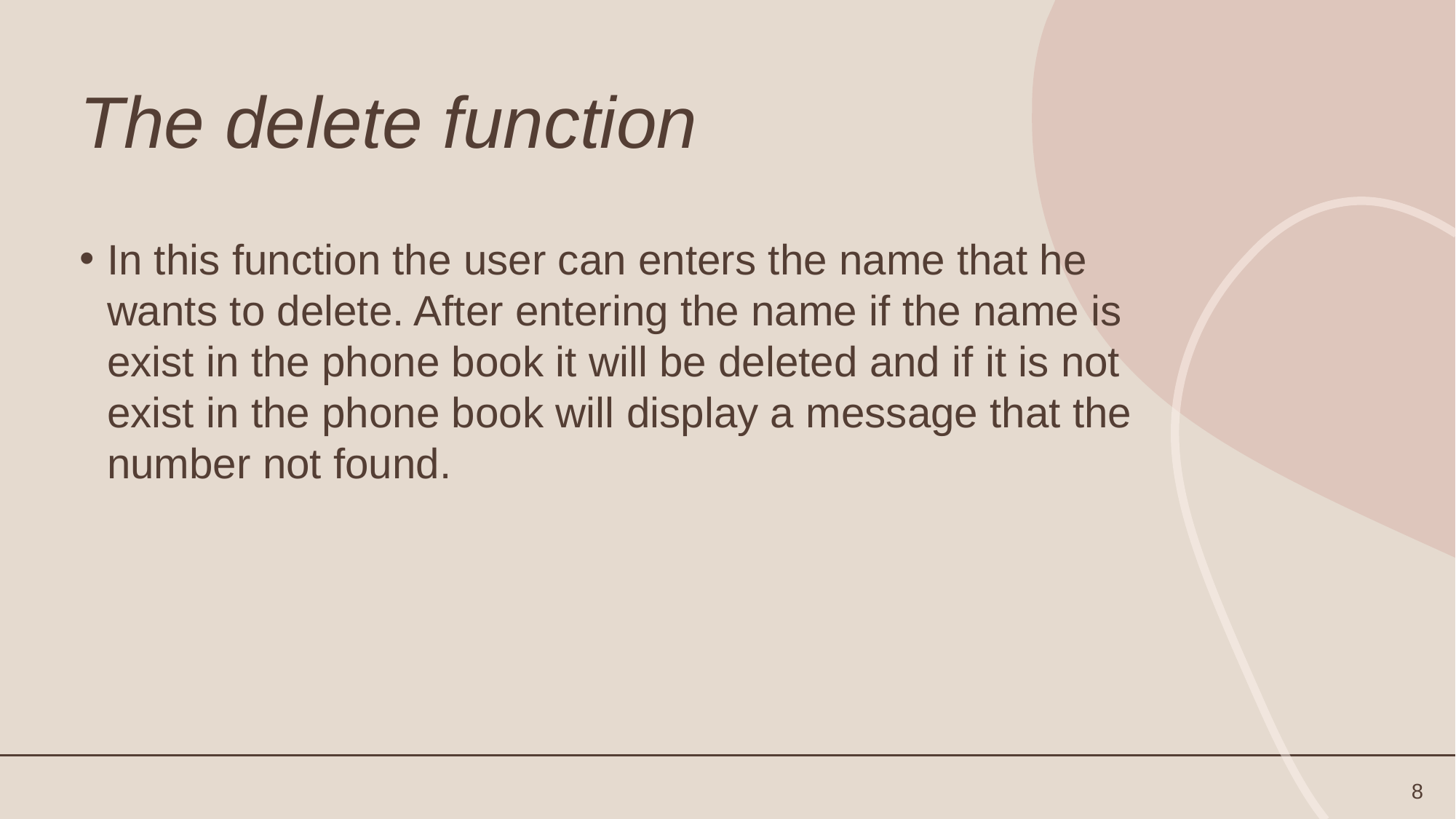

# The delete function
In this function the user can enters the name that he wants to delete. After entering the name if the name is exist in the phone book it will be deleted and if it is not exist in the phone book will display a message that the number not found.
8